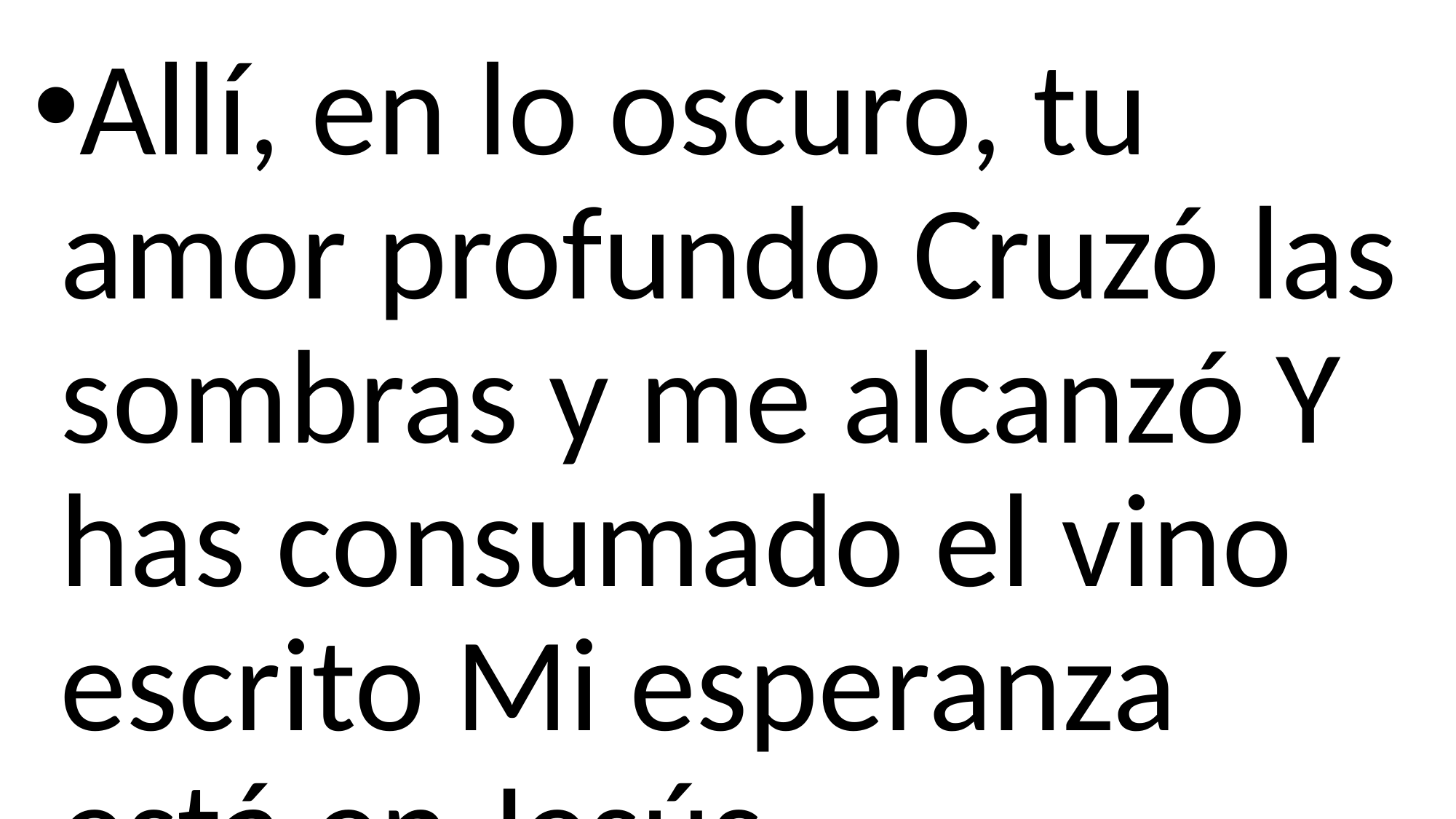

Allí, en lo oscuro, tu amor profundo Cruzó las sombras y me alcanzó Y has consumado el vino escrito Mi esperanza está en Jesús